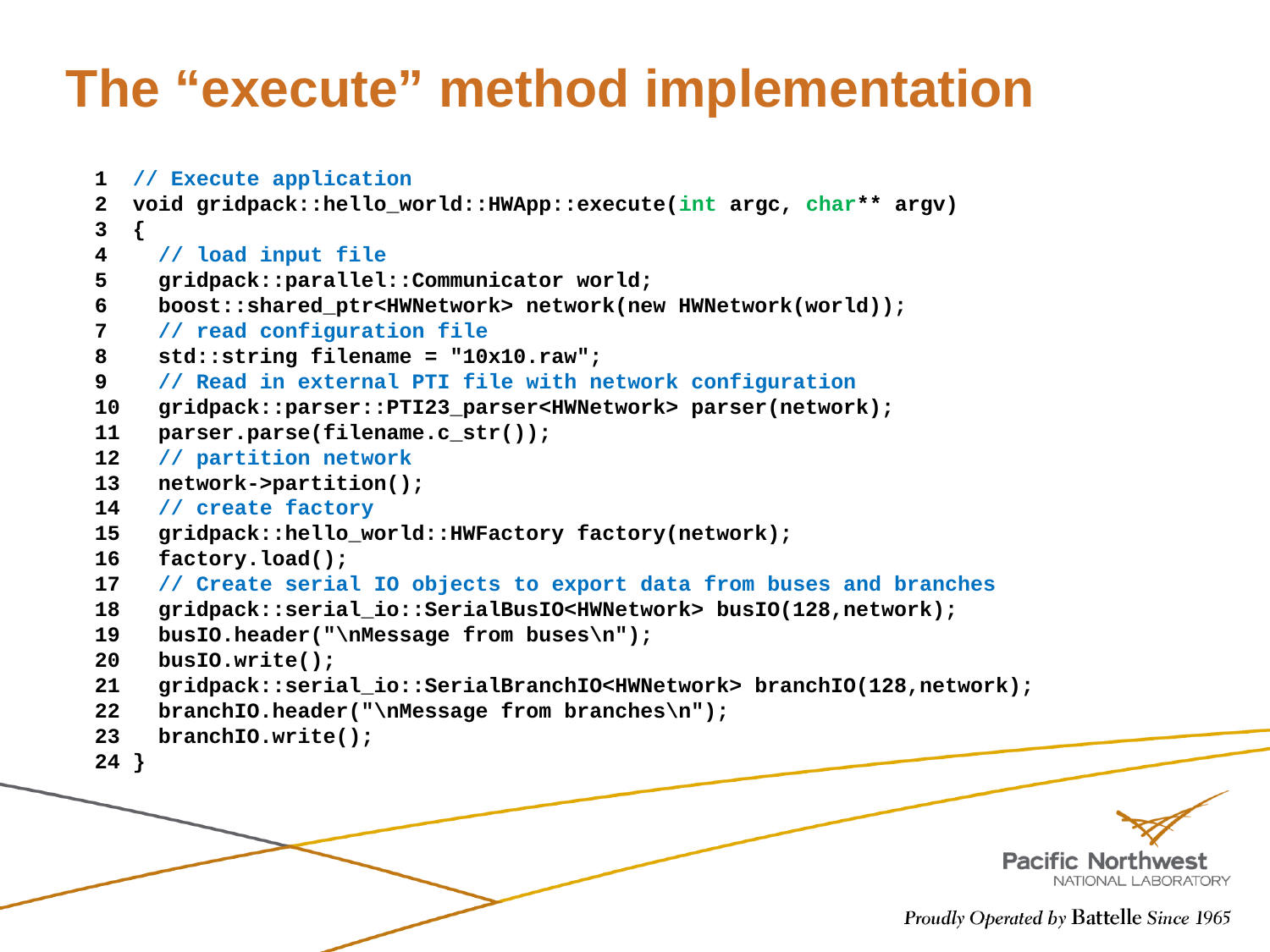

# The “execute” method implementation
1  // Execute application
2  void gridpack::hello_world::HWApp::execute(int argc, char** argv)
3  {
4    // load input file
5    gridpack::parallel::Communicator world;
6    boost::shared_ptr<HWNetwork> network(new HWNetwork(world));
7    // read configuration file
8    std::string filename = "10x10.raw";
9    // Read in external PTI file with network configuration
10   gridpack::parser::PTI23_parser<HWNetwork> parser(network);
11   parser.parse(filename.c_str());
12   // partition network
13   network->partition();
14   // create factory
15   gridpack::hello_world::HWFactory factory(network);
16   factory.load();
17   // Create serial IO objects to export data from buses and branches
18   gridpack::serial_io::SerialBusIO<HWNetwork> busIO(128,network);
19   busIO.header("\nMessage from buses\n");
20   busIO.write();
21   gridpack::serial_io::SerialBranchIO<HWNetwork> branchIO(128,network);
22   branchIO.header("\nMessage from branches\n");
23   branchIO.write();
24 }